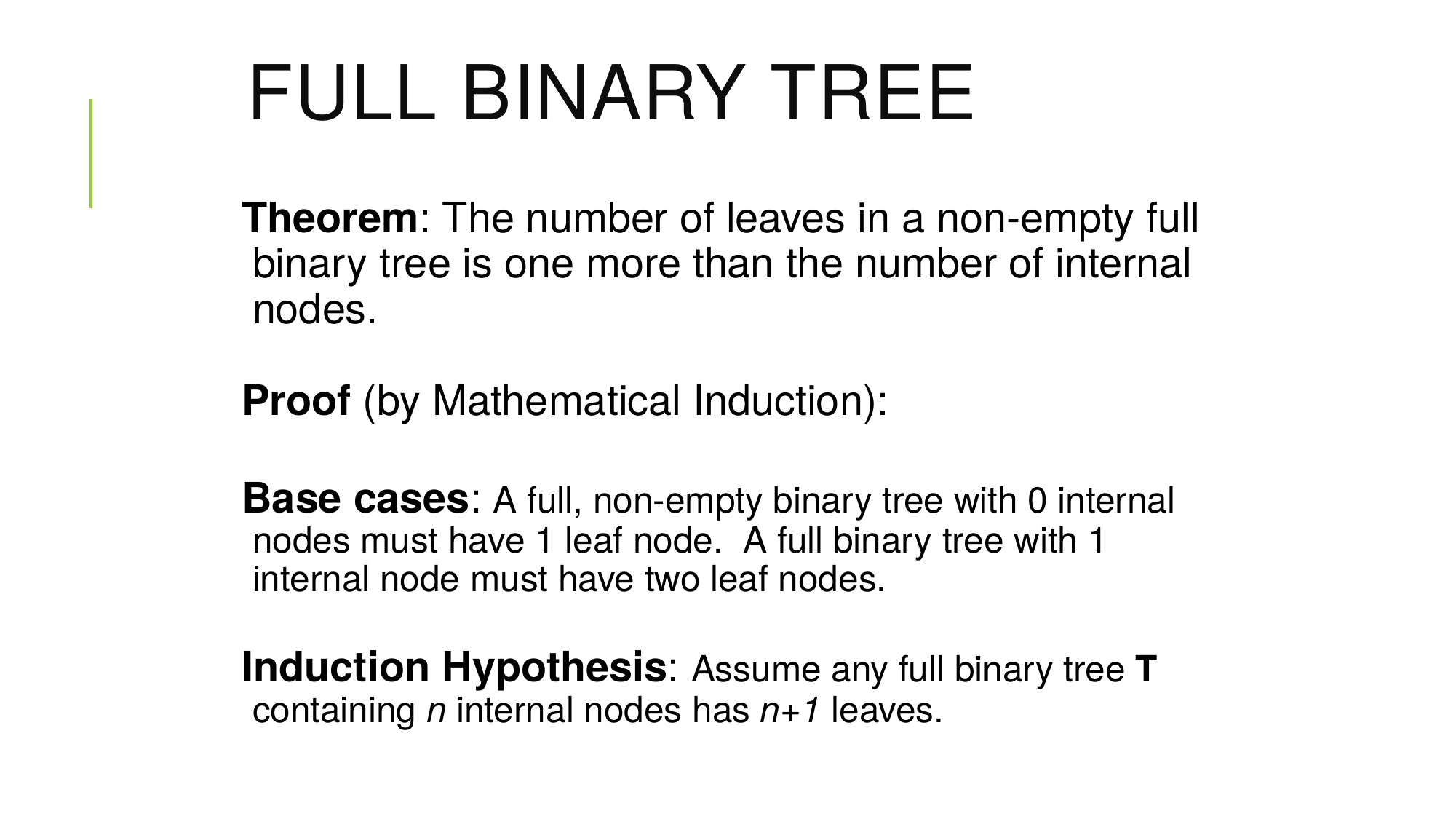

# Full Binary Tree
Theorem: The number of leaves in a non-empty full binary tree is one more than the number of internal nodes.

Proof (by Mathematical Induction):

Base cases: A full, non-empty binary tree with 0 internal nodes must have 1 leaf node.  A full binary tree with 1 internal node must have two leaf nodes.

Induction Hypothesis: Assume any full binary tree T containing n internal nodes has n+1 leaves.